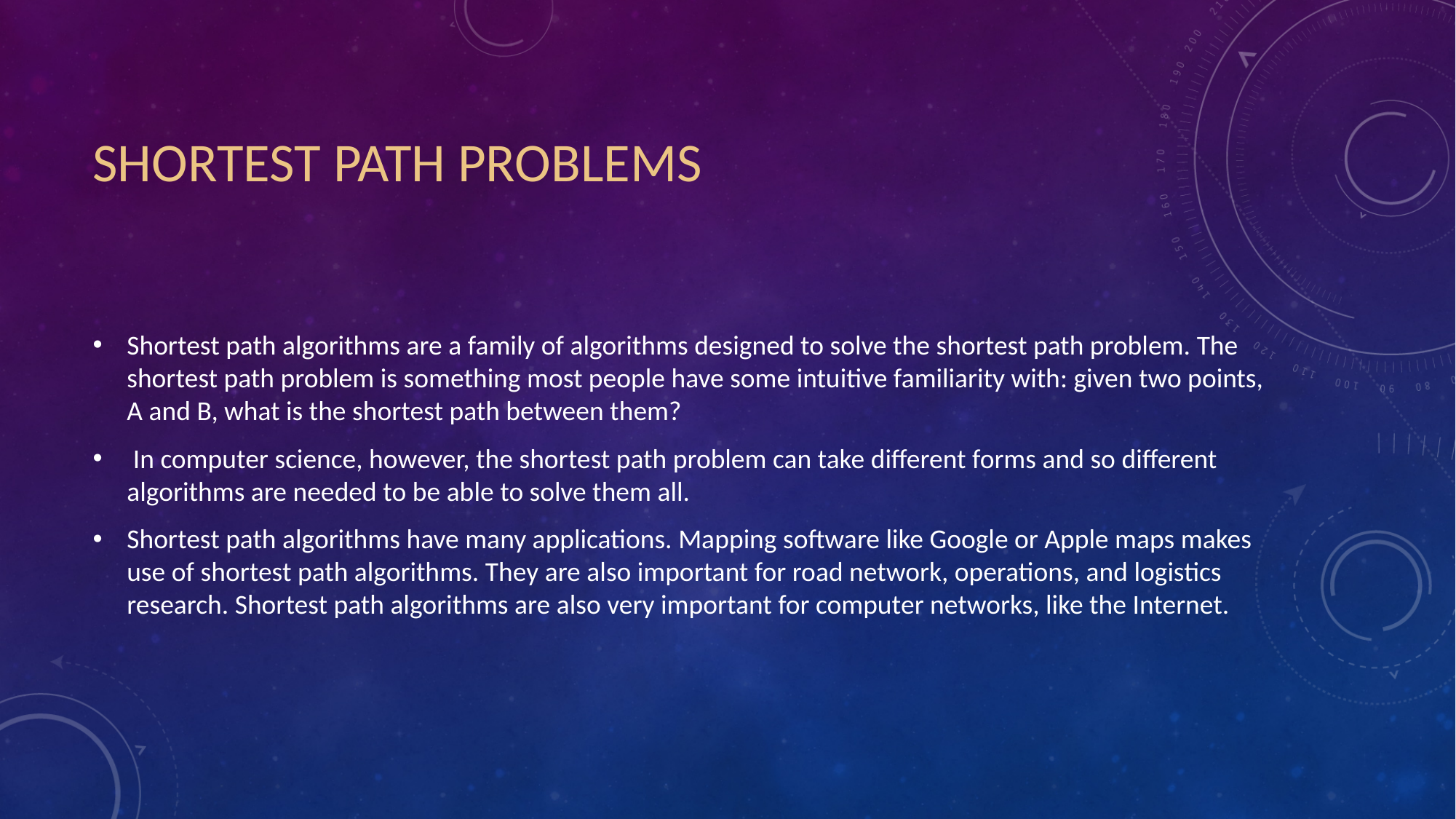

# SHORTEST PATH PROBLEMS
Shortest path algorithms are a family of algorithms designed to solve the shortest path problem. The shortest path problem is something most people have some intuitive familiarity with: given two points, A and B, what is the shortest path between them?
 In computer science, however, the shortest path problem can take different forms and so different algorithms are needed to be able to solve them all.
Shortest path algorithms have many applications. Mapping software like Google or Apple maps makes use of shortest path algorithms. They are also important for road network, operations, and logistics research. Shortest path algorithms are also very important for computer networks, like the Internet.